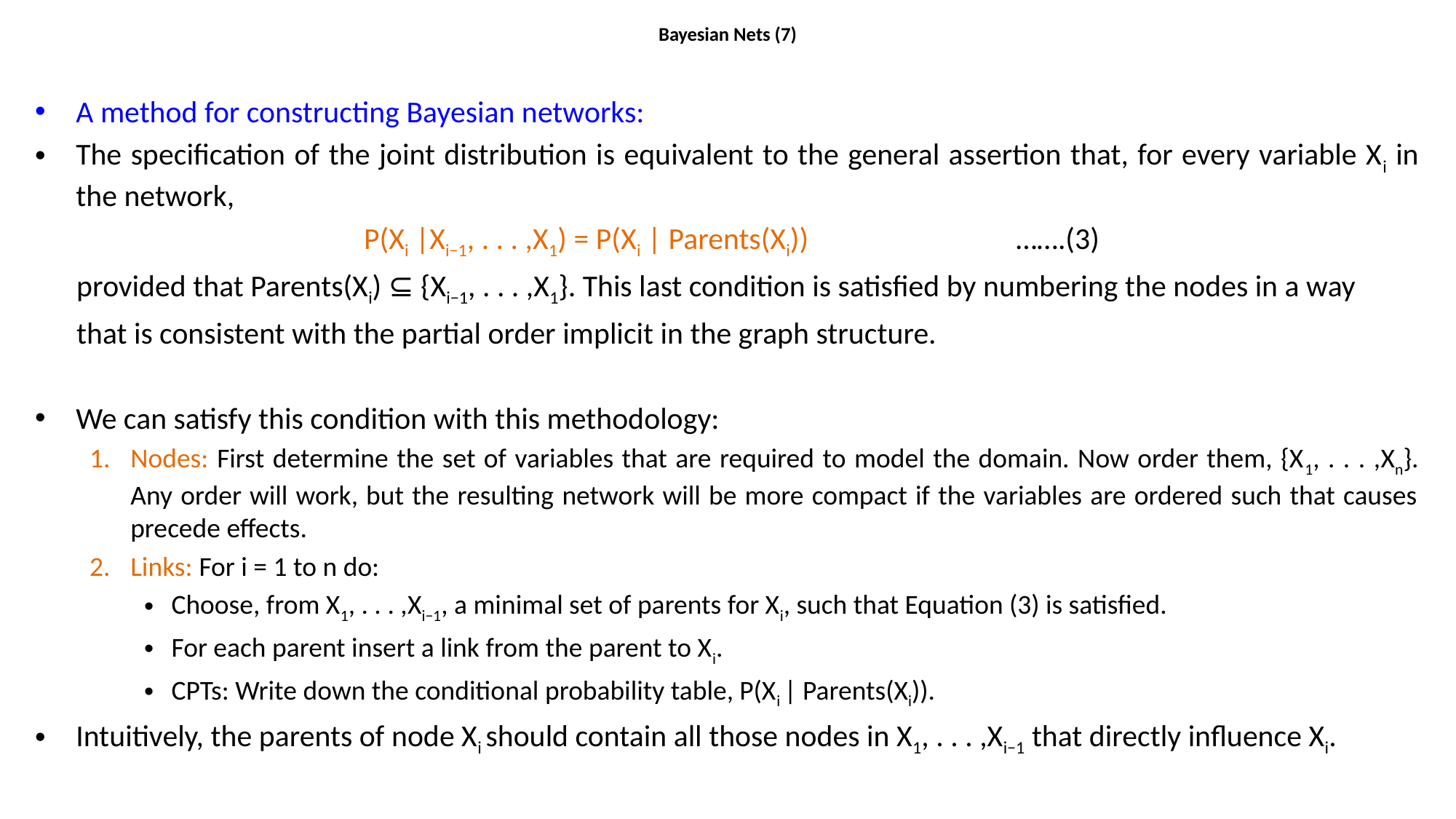

# Bayesian Nets (7)
A method for constructing Bayesian networks:
The specification of the joint distribution is equivalent to the general assertion that, for every variable Xi in the network,
		                P(Xi |Xi−1, . . . ,X1) = P(Xi | Parents(Xi))                              …….(3)
      provided that Parents(Xi) ⊆ {Xi−1, . . . ,X1}. This last condition is satisfied by numbering the nodes in a way
      that is consistent with the partial order implicit in the graph structure.

We can satisfy this condition with this methodology:
Nodes: First determine the set of variables that are required to model the domain. Now order them, {X1, . . . ,Xn}. Any order will work, but the resulting network will be more compact if the variables are ordered such that causes precede effects.
Links: For i = 1 to n do:
Choose, from X1, . . . ,Xi−1, a minimal set of parents for Xi, such that Equation (3) is satisfied.
For each parent insert a link from the parent to Xi.
CPTs: Write down the conditional probability table, P(Xi | Parents(Xi)).
Intuitively, the parents of node Xi should contain all those nodes in X1, . . . ,Xi−1 that directly influence Xi.